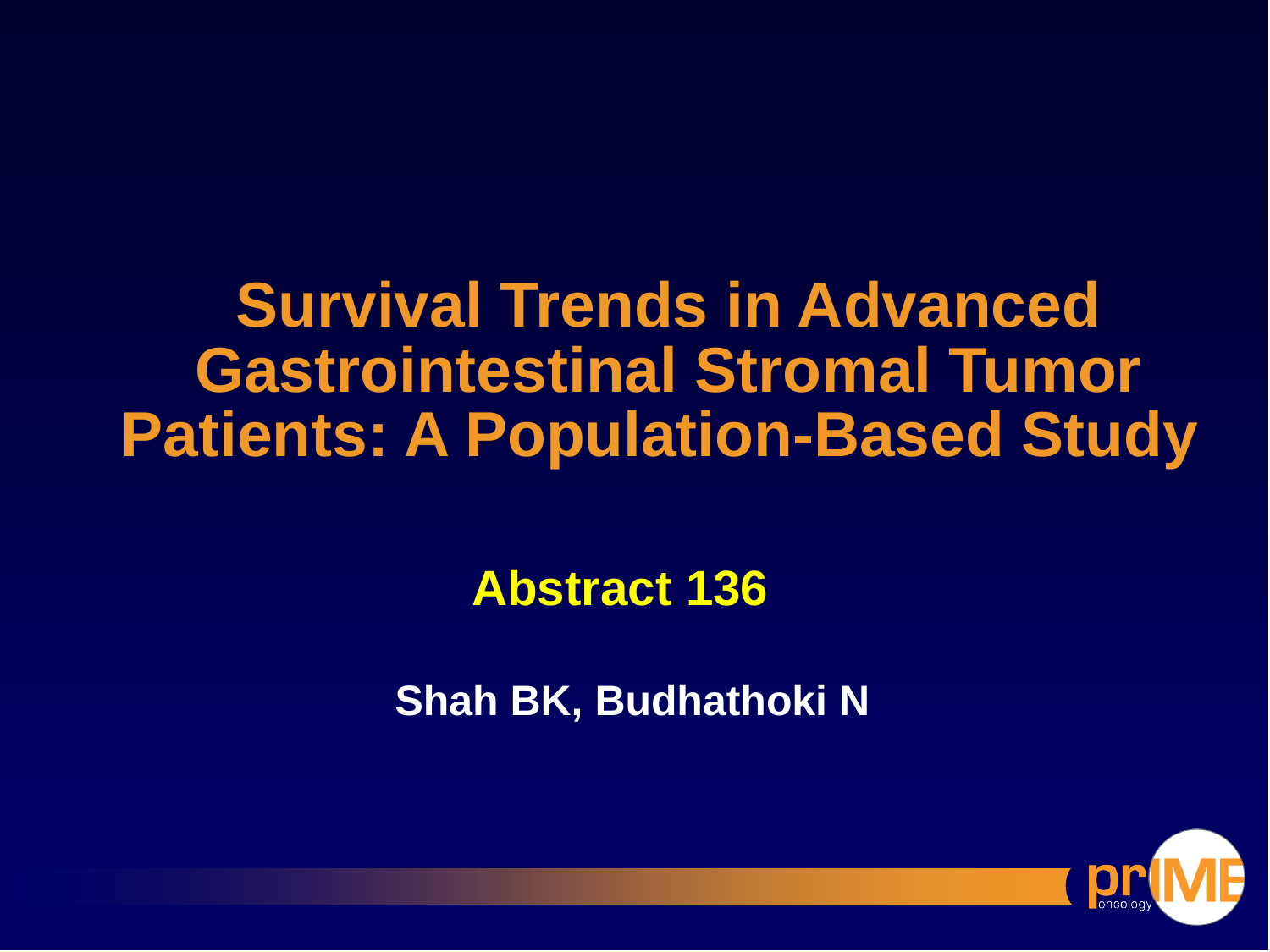

# Survival Trends in Advanced Gastrointestinal Stromal Tumor Patients: A Population-Based Study
Abstract 136
Shah BK, Budhathoki N